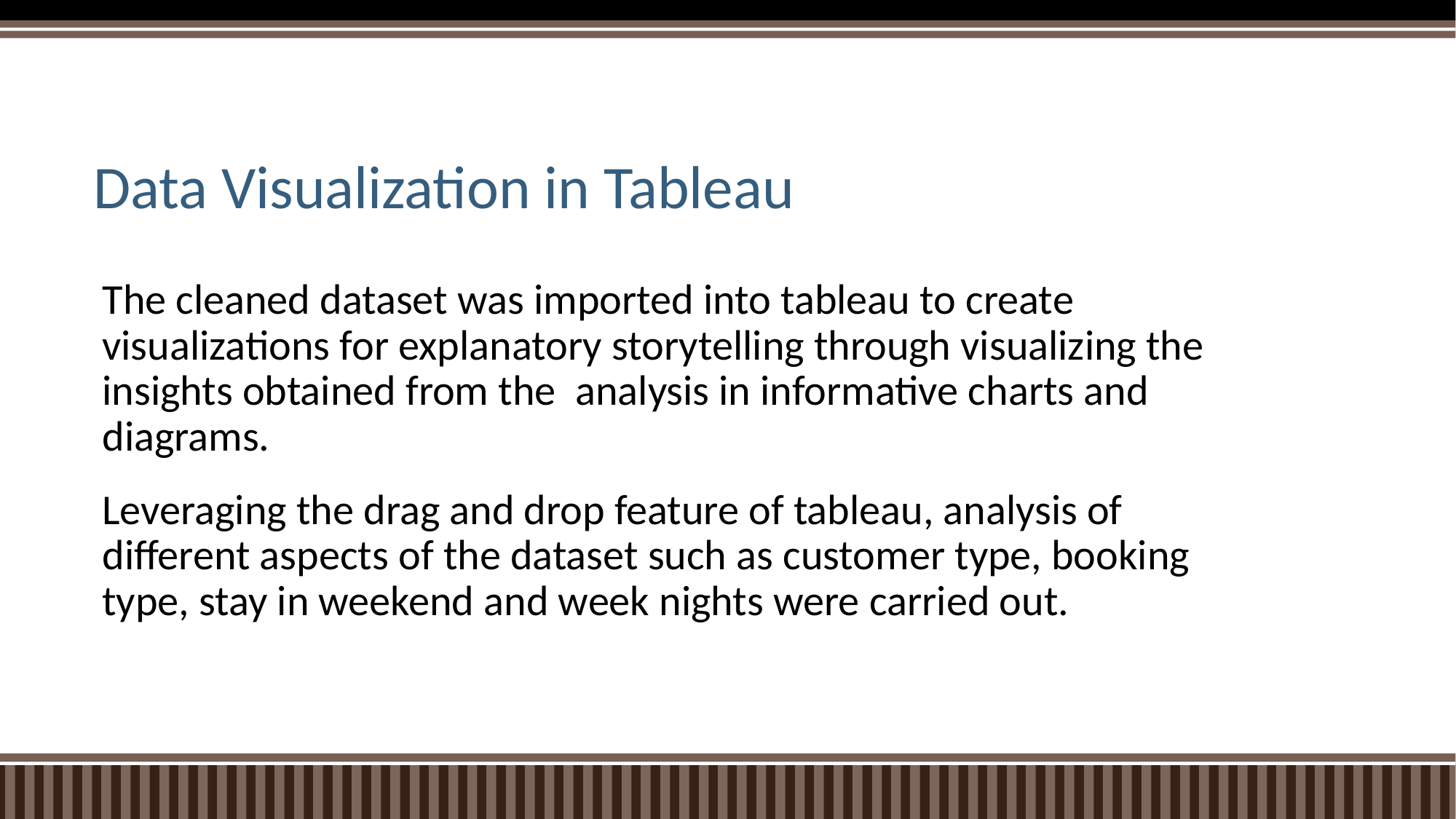

# Data Visualization in Tableau
The cleaned dataset was imported into tableau to create visualizations for explanatory storytelling through visualizing the insights obtained from the  analysis in informative charts and diagrams.
Leveraging the drag and drop feature of tableau, analysis of different aspects of the dataset such as customer type, booking type, stay in weekend and week nights were carried out.